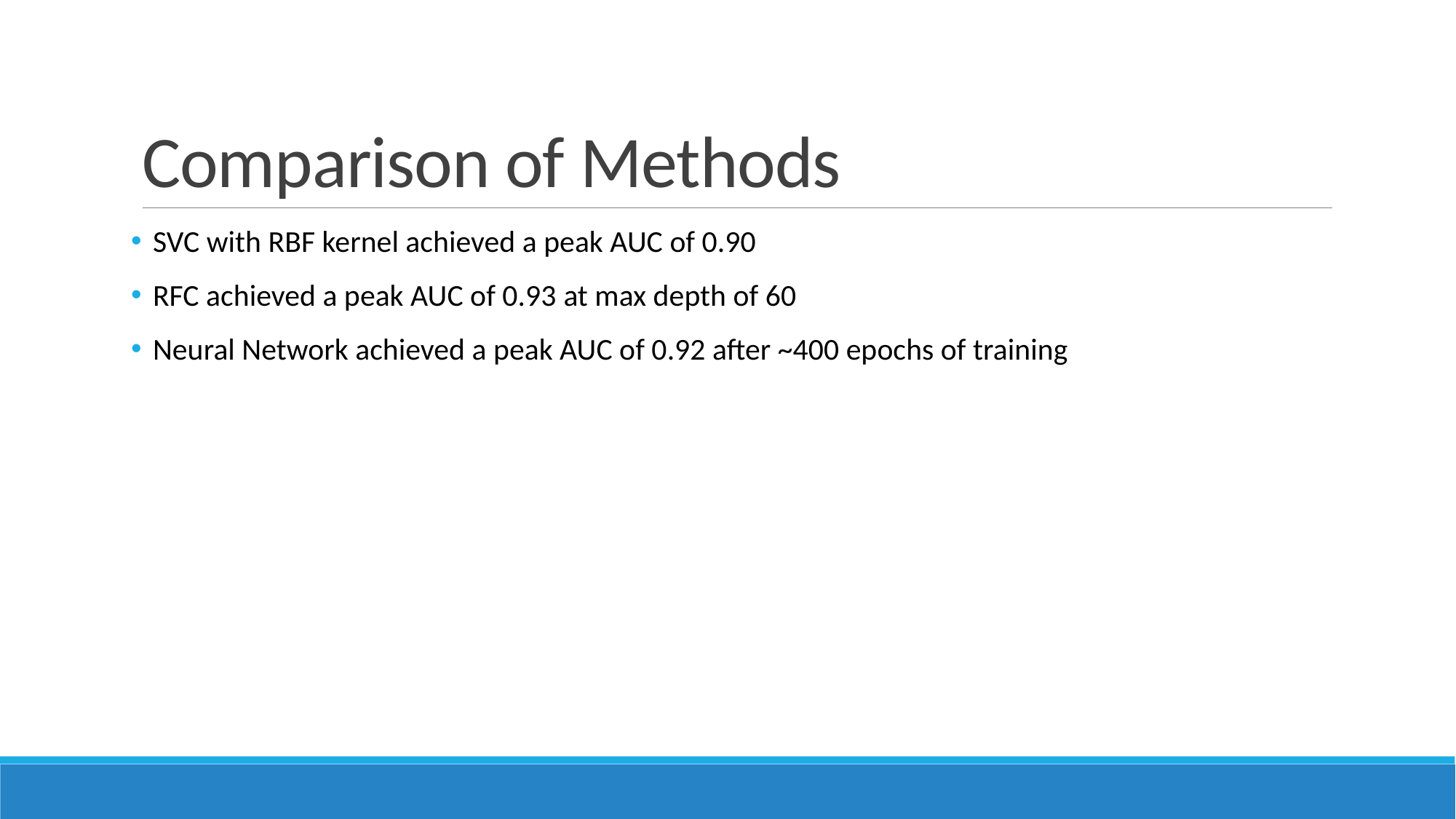

# Comparison of Methods
SVC with RBF kernel achieved a peak AUC of 0.90
RFC achieved a peak AUC of 0.93 at max depth of 60
Neural Network achieved a peak AUC of 0.92 after ~400 epochs of training